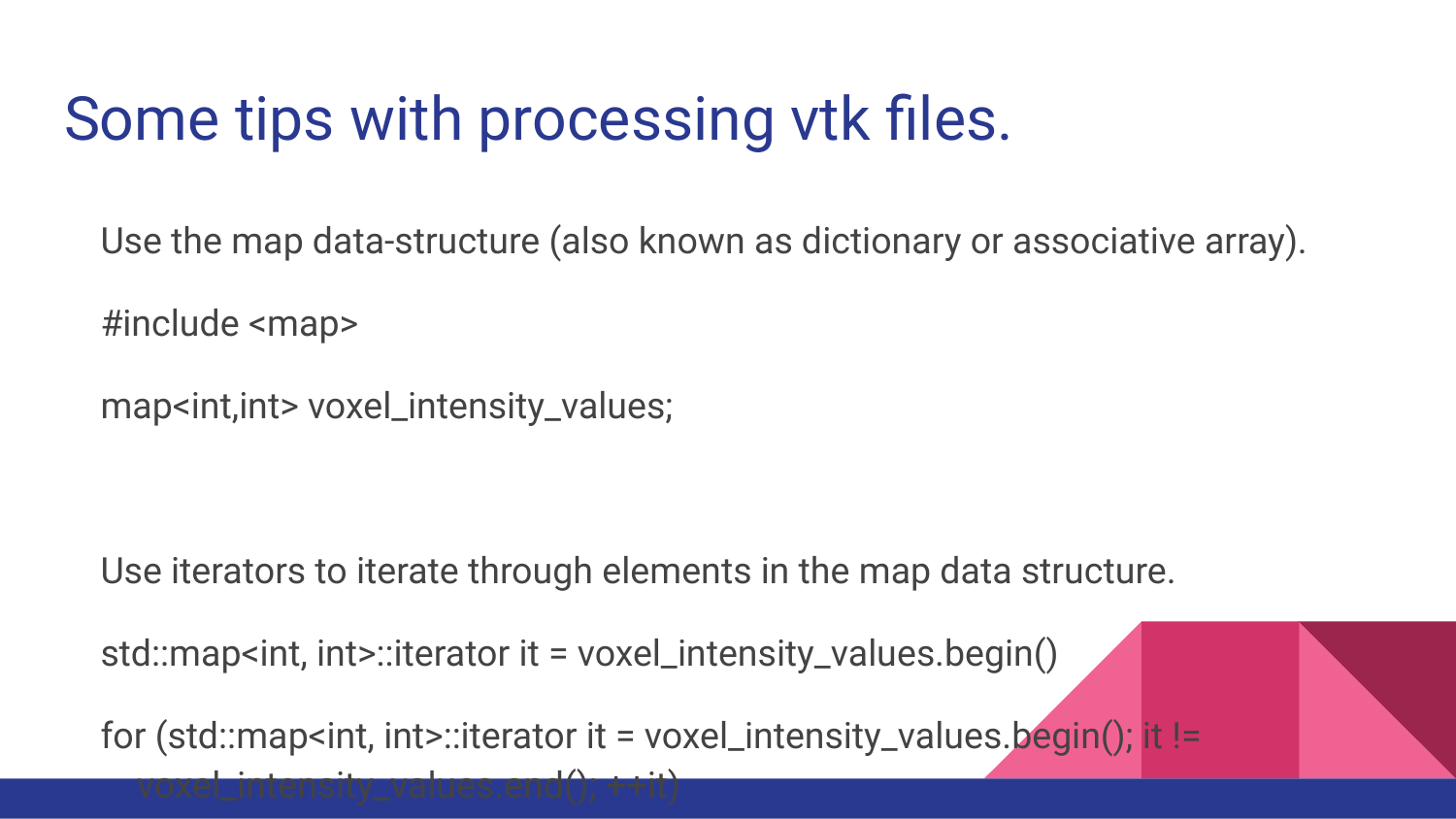

# Some tips with processing vtk files.
Use the map data-structure (also known as dictionary or associative array).
#include <map>
map<int,int> voxel_intensity_values;

Use iterators to iterate through elements in the map data structure.
std::map<int, int>::iterator it = voxel_intensity_values.begin()
for (std::map<int, int>::iterator it = voxel_intensity_values.begin(); it != voxel_intensity_values.end(); ++it)